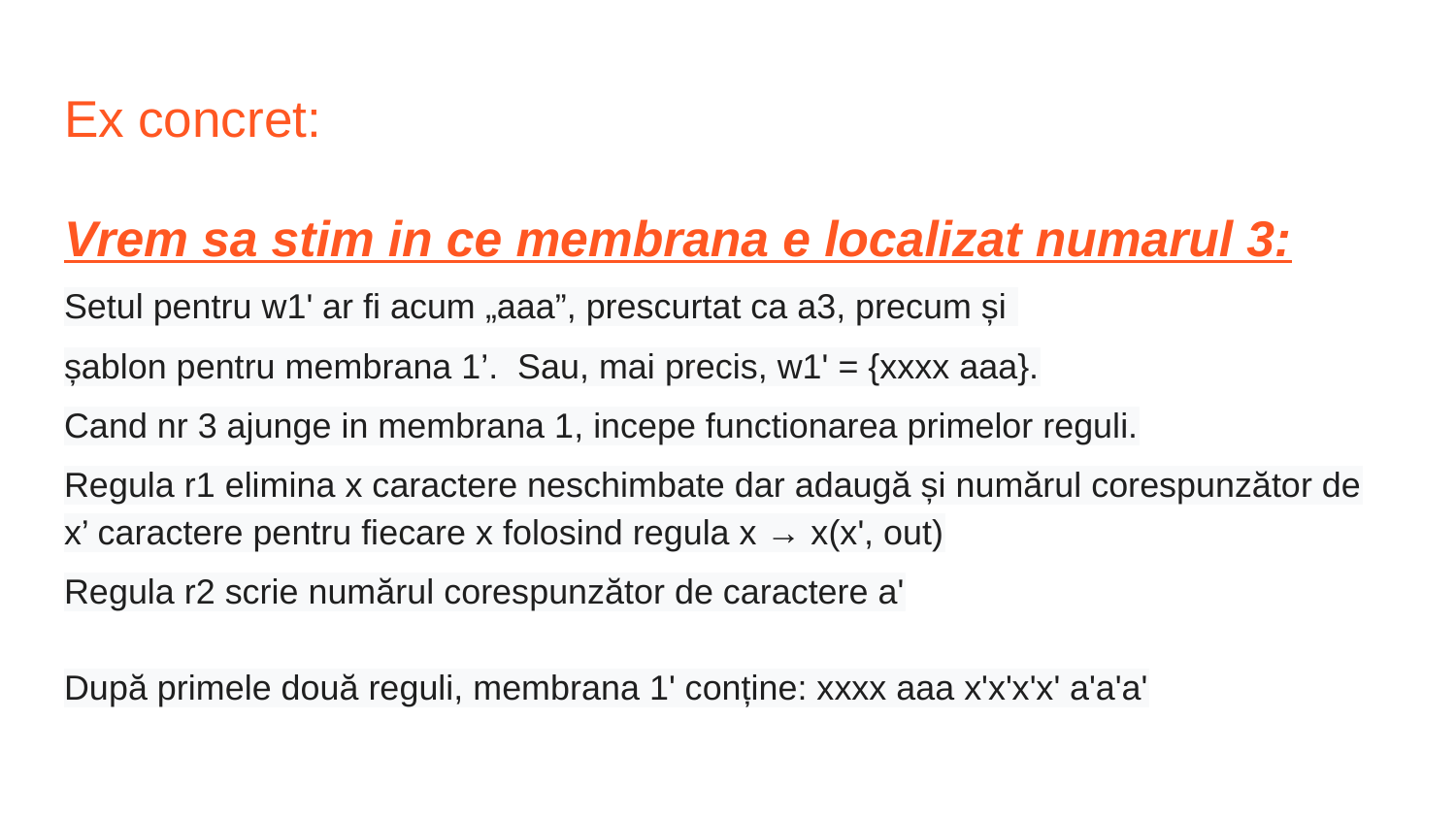

# Ex concret:
Vrem sa stim in ce membrana e localizat numarul 3:
Setul pentru w1' ar fi acum „aaa”, prescurtat ca a3, precum și
șablon pentru membrana 1’.  Sau, mai precis, w1' = {xxxx aaa}.
Cand nr 3 ajunge in membrana 1, incepe functionarea primelor reguli.
Regula r1 elimina x caractere neschimbate dar adaugă și numărul corespunzător de x’ caractere pentru fiecare x folosind regula x → x(x', out)
Regula r2 scrie numărul corespunzător de caractere a'
După primele două reguli, membrana 1' conține: xxxx aaa x'x'x'x' a'a'a'